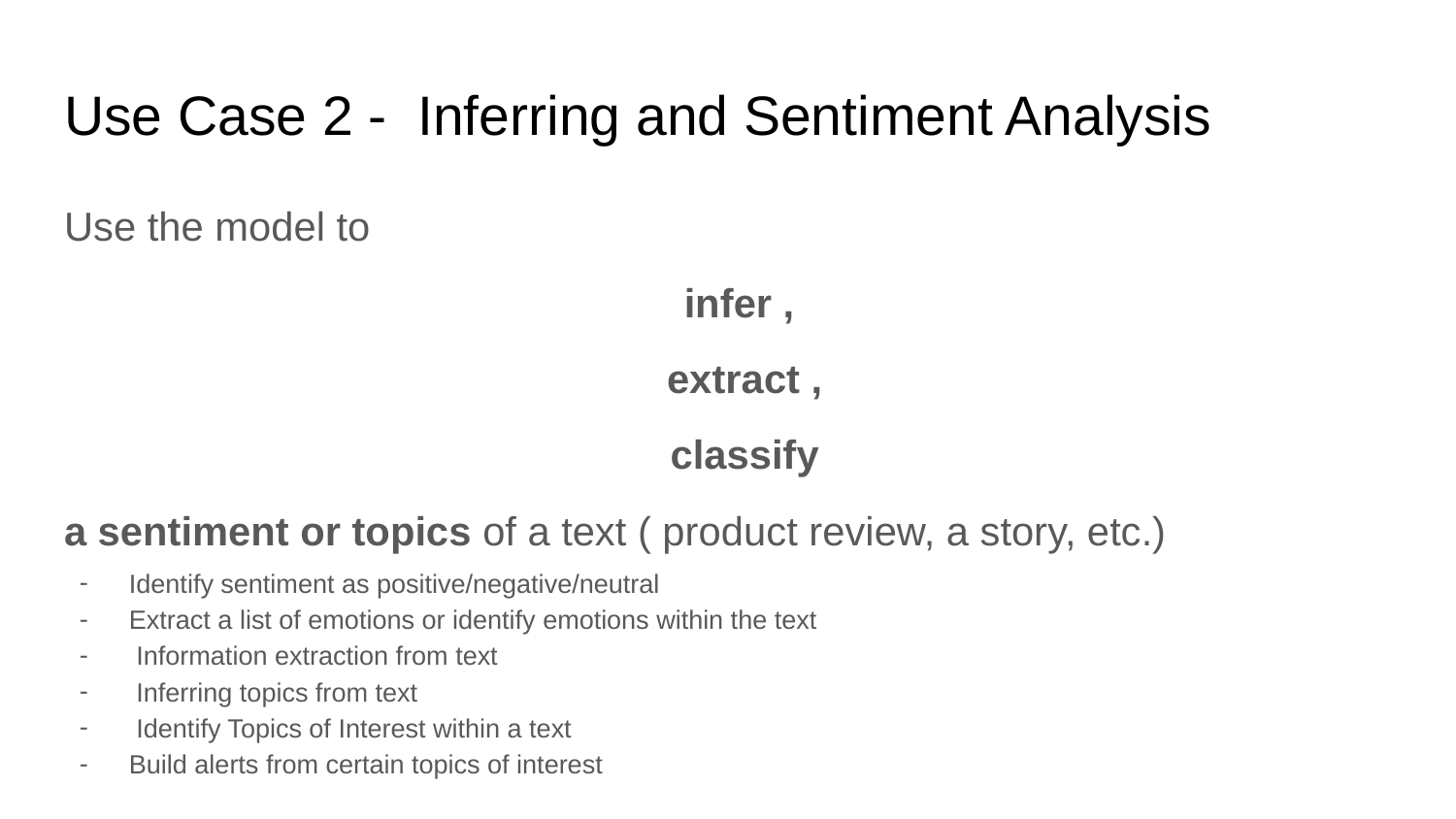

# Use Case 2 -  Inferring and Sentiment Analysis
Use the model to
infer ,
extract ,
classify
a sentiment or topics of a text ( product review, a story, etc.)

Identify sentiment as positive/negative/neutral
Extract a list of emotions or identify emotions within the text
 Information extraction from text
 Inferring topics from text
 Identify Topics of Interest within a text
Build alerts from certain topics of interest